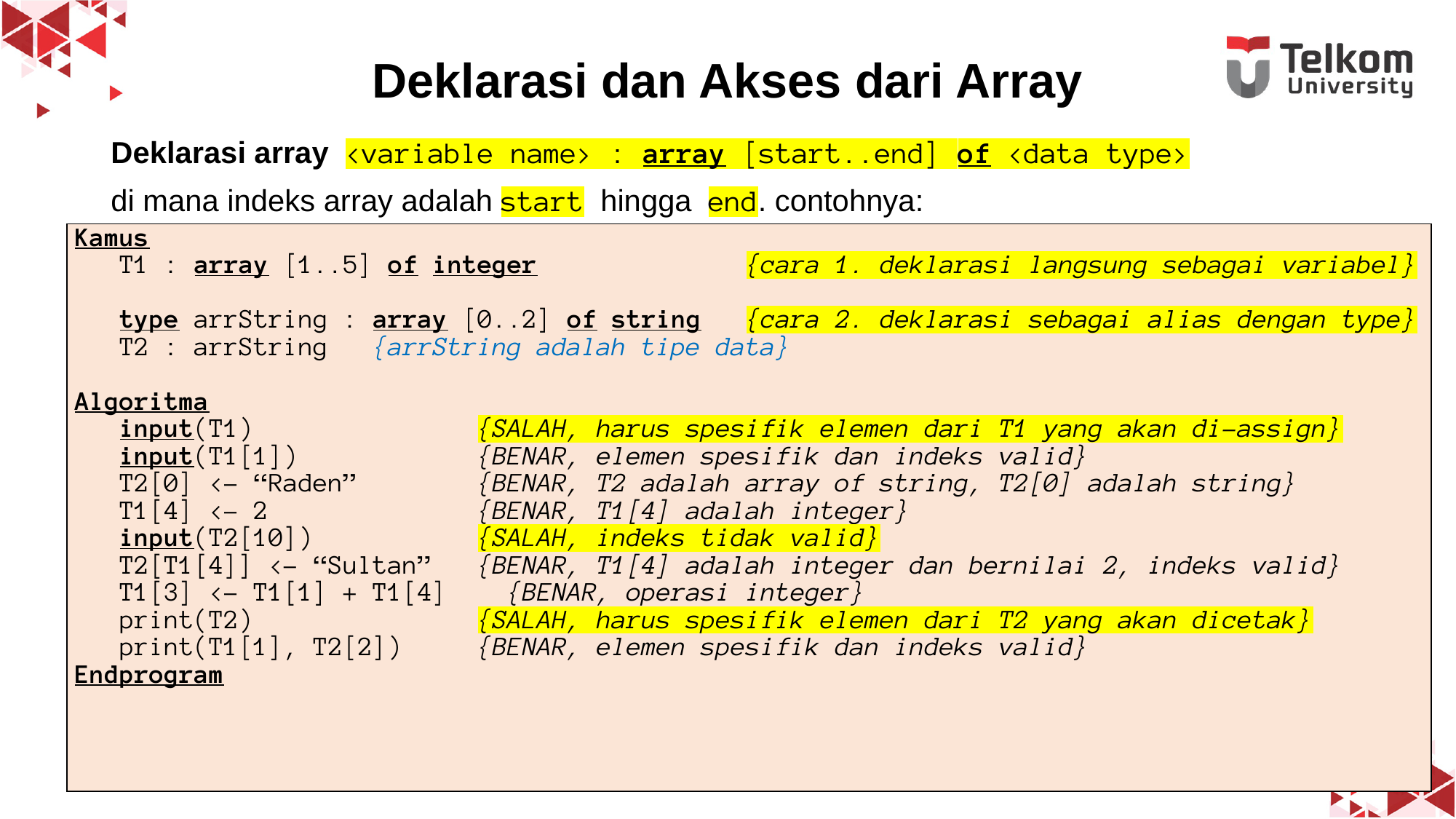

# Deklarasi dan Akses dari Array
Deklarasi array  <variable name> : array [start..end] of <data type>
di mana indeks array adalah start hingga end. contohnya:
| Kamus T1 : array [1..5] of integer {cara 1. deklarasi langsung sebagai variabel} type arrString : array [0..2] of string {cara 2. deklarasi sebagai alias dengan type} T2 : arrString {arrString adalah tipe data} Algoritma input(T1) {SALAH, harus spesifik elemen dari T1 yang akan di-assign} input(T1[1]) {BENAR, elemen spesifik dan indeks valid} T2[0] <- “Raden” {BENAR, T2 adalah array of string, T2[0] adalah string} T1[4] <- 2 {BENAR, T1[4] adalah integer} input(T2[10]) {SALAH, indeks tidak valid} T2[T1[4]] <- “Sultan” {BENAR, T1[4] adalah integer dan bernilai 2, indeks valid} T1[3] <- T1[1] + T1[4] {BENAR, operasi integer} print(T2) {SALAH, harus spesifik elemen dari T2 yang akan dicetak} print(T1[1], T2[2]) {BENAR, elemen spesifik dan indeks valid} Endprogram |
| --- |
9